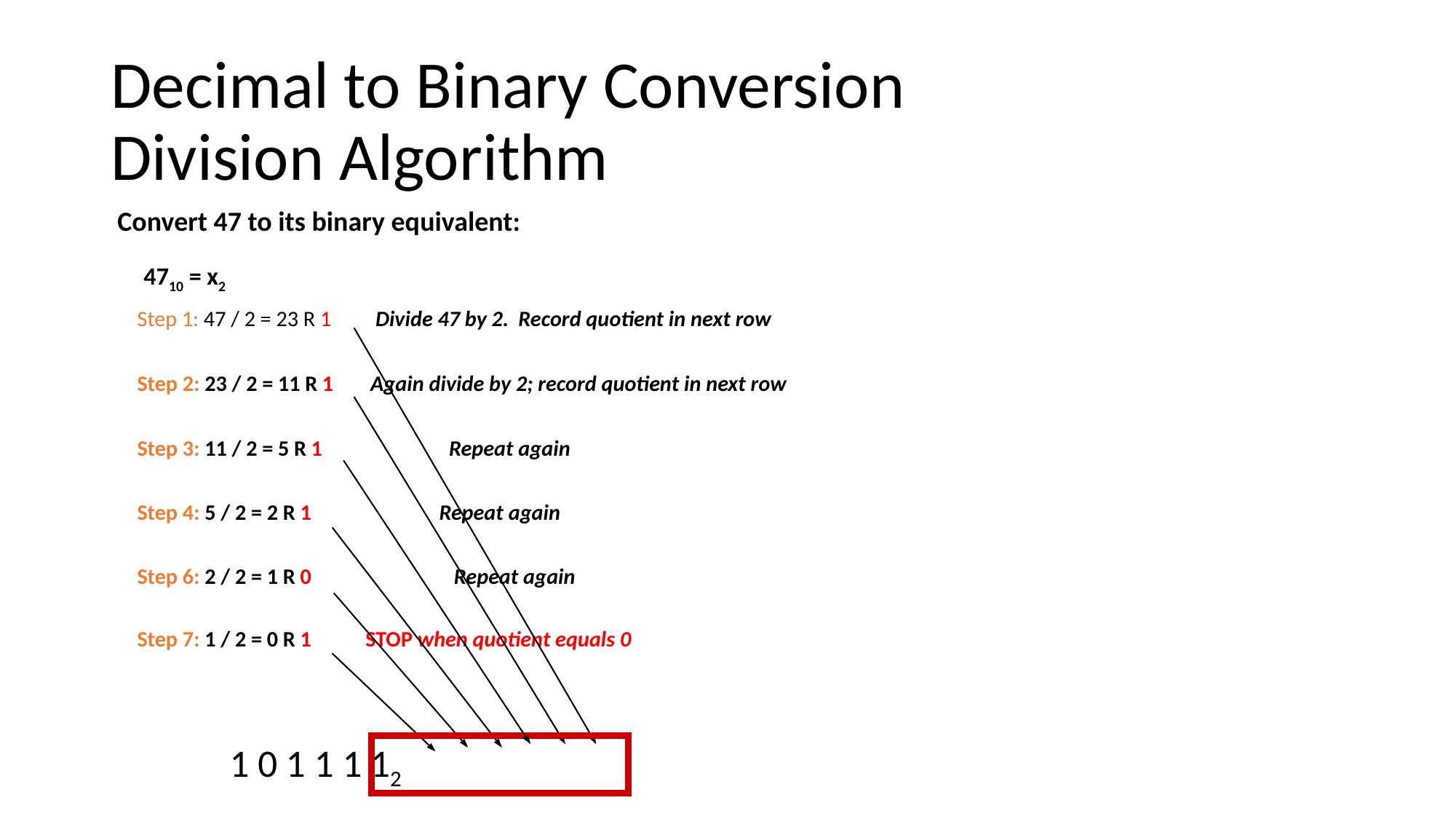

# Decimal to Binary Conversion Division Algorithm
Convert 47 to its binary equivalent:
   4710 = x2
    Step 1: 47 / 2 = 23 R 1         Divide 47 by 2.  Record quotient in next row

    Step 2: 23 / 2 = 11 R 1	      Again divide by 2; record quotient in next row

    Step 3: 11 / 2 = 5 R 1	                      Repeat again

    Step 4: 5 / 2 = 2 R 1		                    Repeat again

    Step 6: 2 / 2 = 1 R 0		                       Repeat again

    Step 7: 1 / 2 = 0 R 1			     STOP when quotient equals 0

			          1 0 1 1 1 12